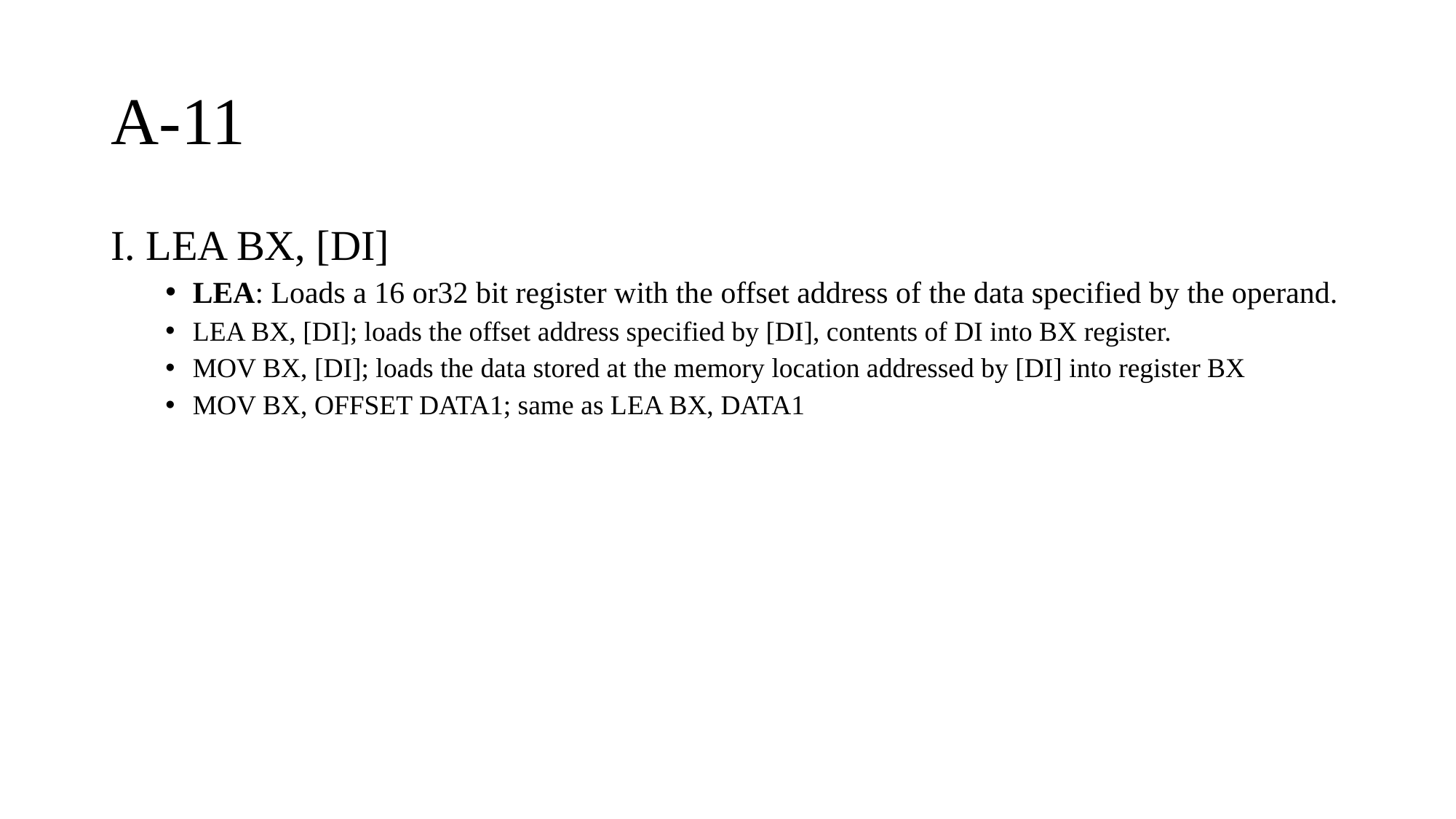

# A-11
I. LEA BX, [DI]
LEA: Loads a 16 or32 bit register with the offset address of the data specified by the operand.
LEA BX, [DI]; loads the offset address specified by [DI], contents of DI into BX register.
MOV BX, [DI]; loads the data stored at the memory location addressed by [DI] into register BX
MOV BX, OFFSET DATA1; same as LEA BX, DATA1